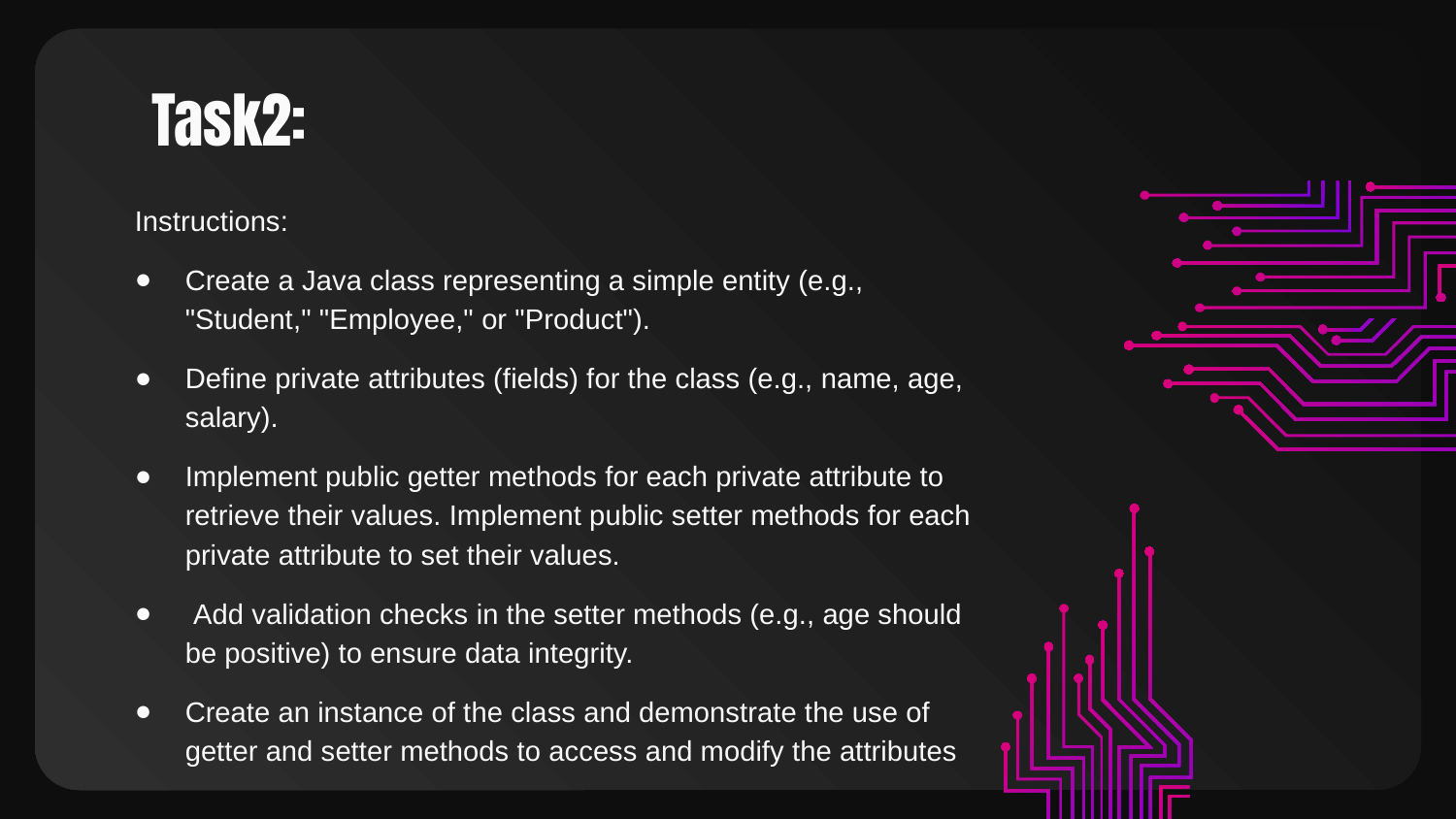

# Task2:
Instructions:
Create a Java class representing a simple entity (e.g., "Student," "Employee," or "Product").
Define private attributes (fields) for the class (e.g., name, age, salary).
Implement public getter methods for each private attribute to retrieve their values. Implement public setter methods for each private attribute to set their values.
 Add validation checks in the setter methods (e.g., age should be positive) to ensure data integrity.
Create an instance of the class and demonstrate the use of getter and setter methods to access and modify the attributes